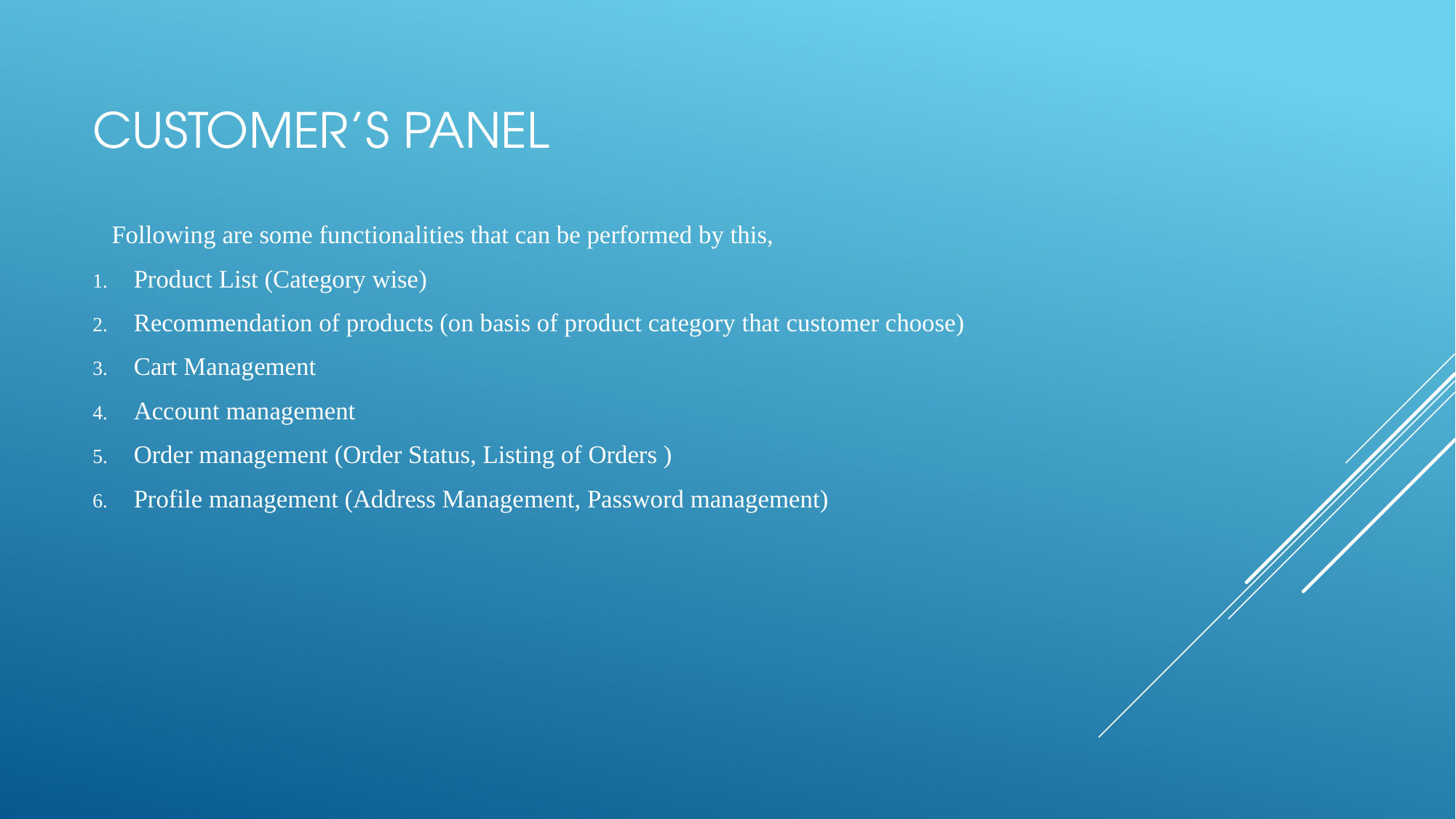

# Customer’s panel
   Following are some functionalities that can be performed by this,
Product List (Category wise)
Recommendation of products (on basis of product category that customer choose)
Cart Management
Account management
Order management (Order Status, Listing of Orders )
Profile management (Address Management, Password management)